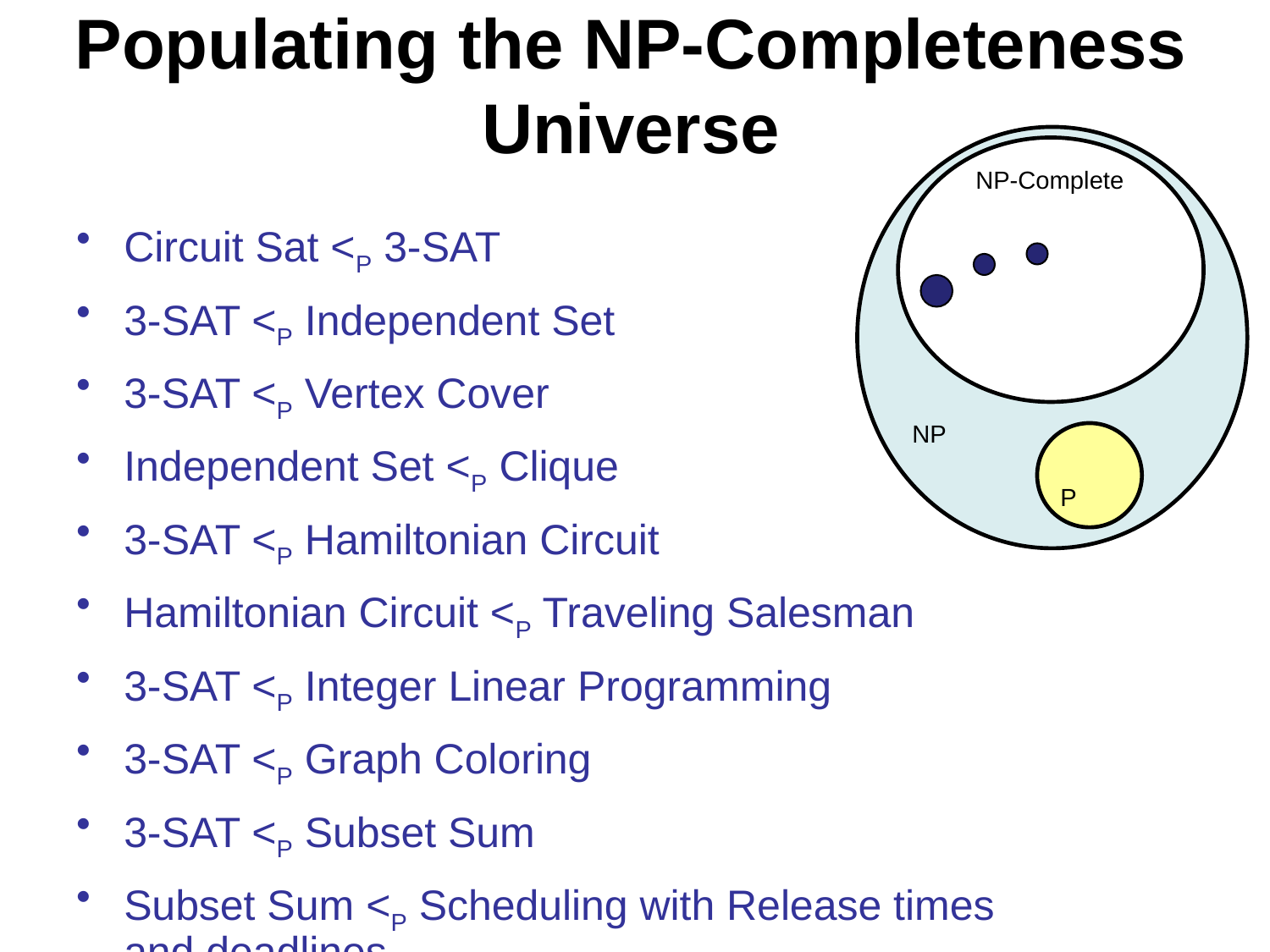

# Populating the NP-Completeness Universe

NP-Complete
Circuit Sat <P 3-SAT
3-SAT <P Independent Set
3-SAT <P Vertex Cover
Independent Set <P Clique
3-SAT <P Hamiltonian Circuit
Hamiltonian Circuit <P Traveling Salesman
3-SAT <P Integer Linear Programming
3-SAT <P Graph Coloring
3-SAT <P Subset Sum
Subset Sum <P Scheduling with Release times and deadlines

NP

P